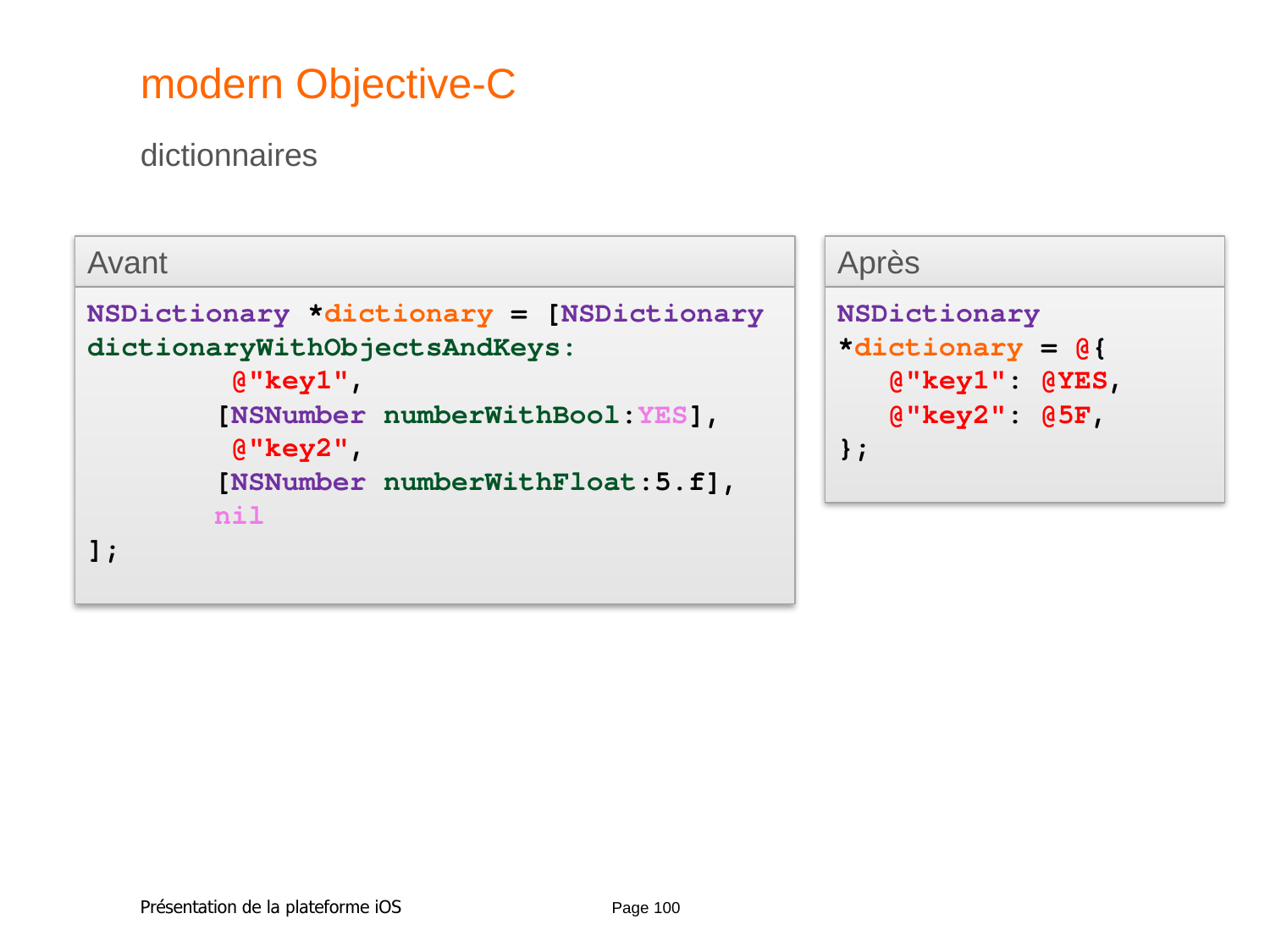

# modern Objective-C
dictionnaires
Après
NSDictionary *dictionary = @{
   @"key1": @YES,
   @"key2": @5F,
};

Avant
NSDictionary *dictionary = [NSDictionary dictionaryWithObjectsAndKeys:
	 @"key1",
	[NSNumber numberWithBool:YES],
	 @"key2",
	[NSNumber numberWithFloat:5.f],
	nil
];

Présentation de la plateforme iOS